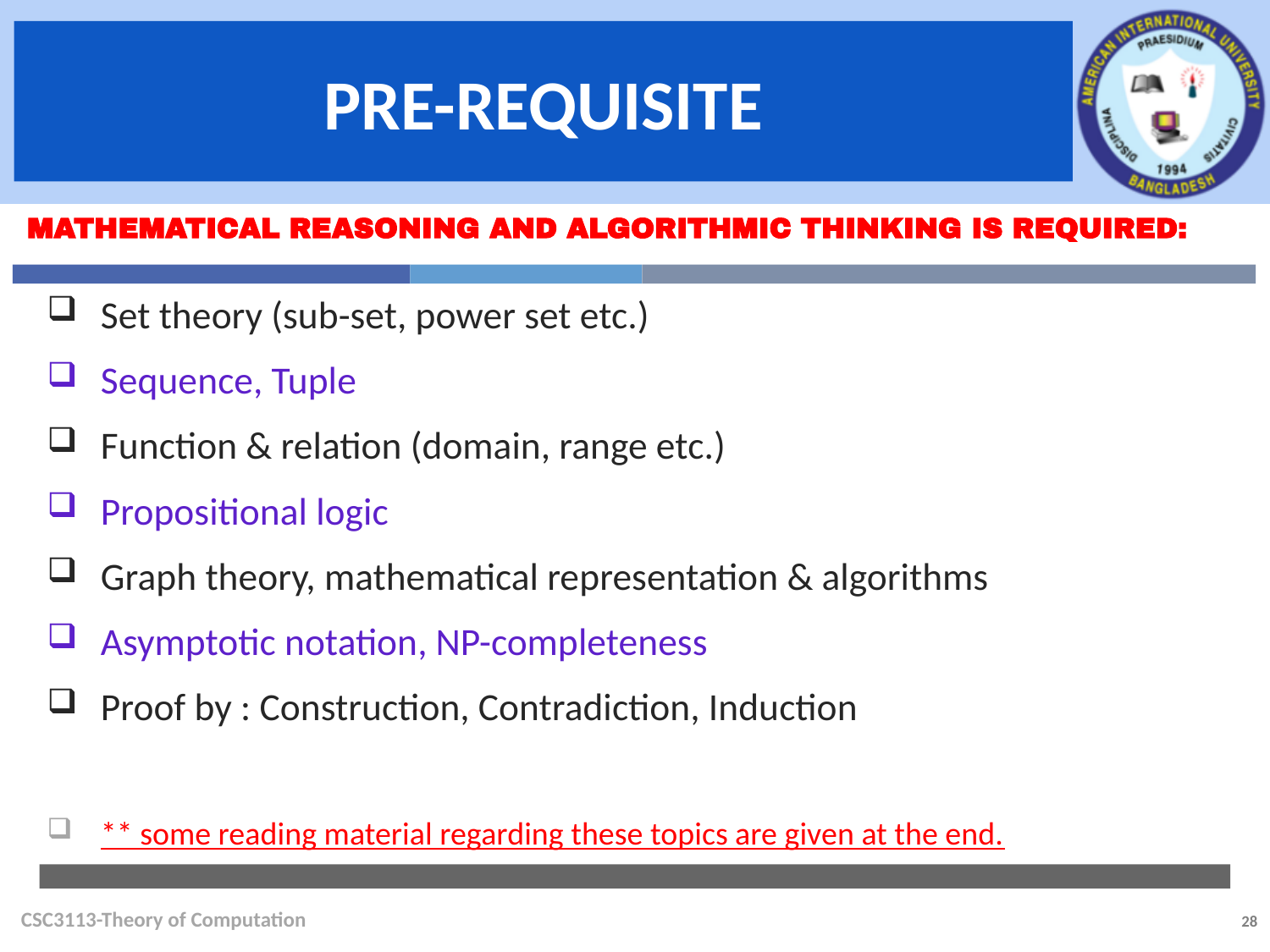

Mathematical reasoning and algorithmic thinking is required:

Set theory (sub-set, power set etc.)
Sequence, Tuple
Function & relation (domain, range etc.)
Propositional logic
Graph theory, mathematical representation & algorithms
Asymptotic notation, NP-completeness
Proof by : Construction, Contradiction, Induction

** some reading material regarding these topics are given at the end.

CSC3113-Theory of Computation